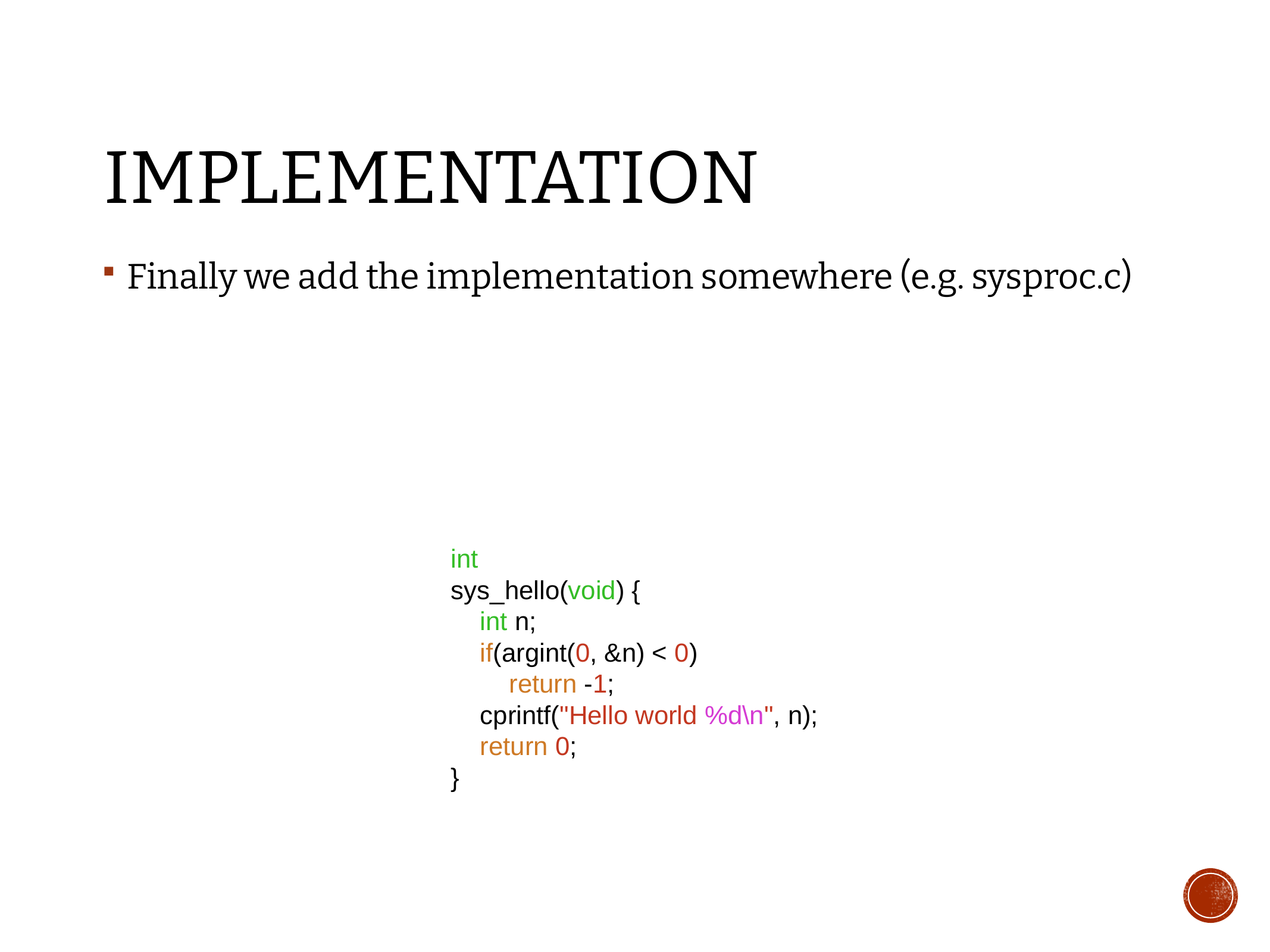

# Implementation
Finally we add the implementation somewhere (e.g. sysproc.c)
int
sys_hello(void) {
    int n;
    if(argint(0, &n) < 0)
        return -1;
    cprintf("Hello world %d\n", n);
    return 0;
}